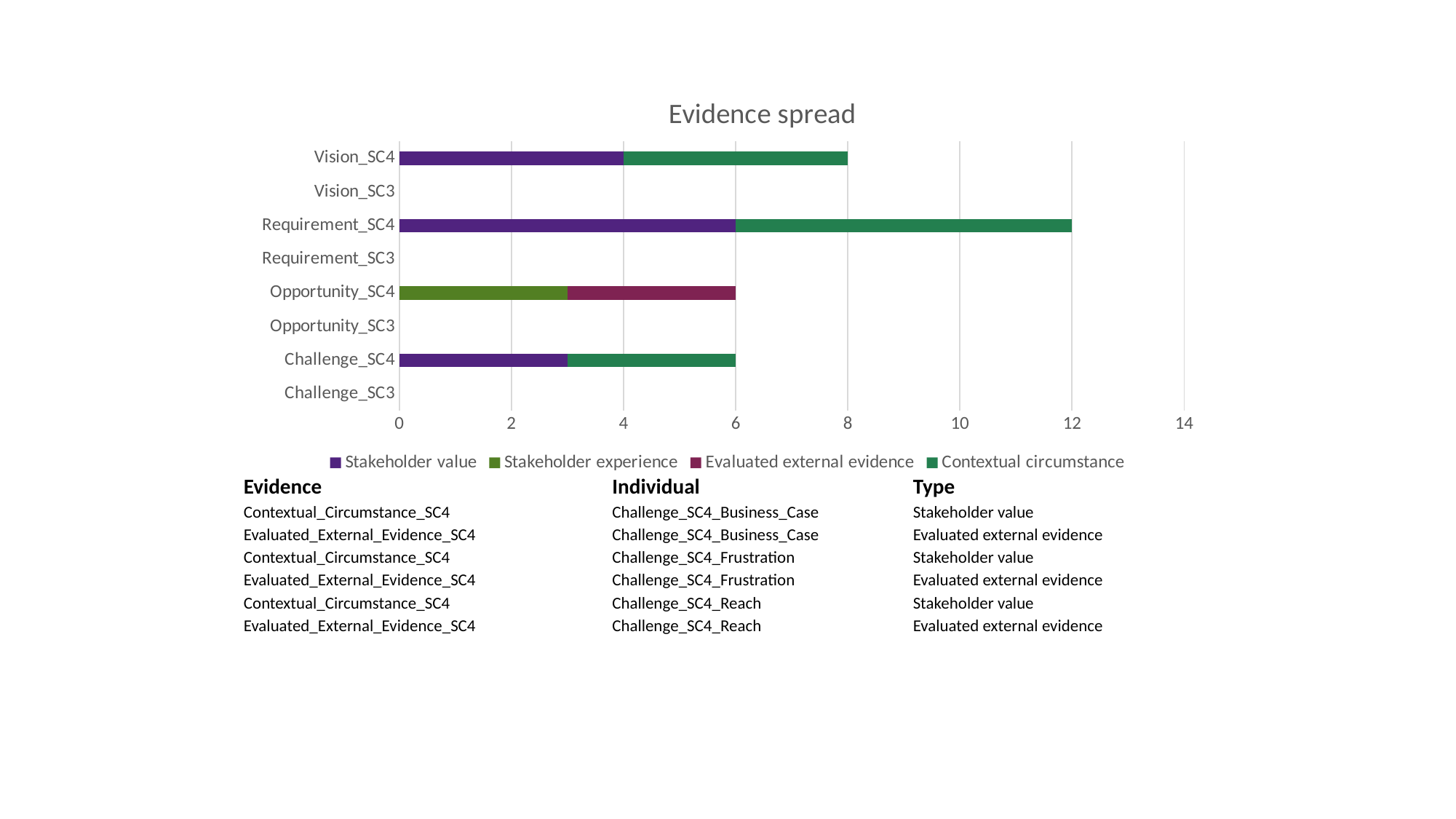

### Chart: Evidence spread

| Category | Stakeholder value | Stakeholder experience | Evaluated external evidence | Contextual circumstance |
|---|---|---|---|---|
| Challenge_SC3 | None | None | None | None |
| Challenge_SC4 | 3.0 | None | None | 3.0 |
| Opportunity_SC3 | None | None | None | None |
| Opportunity_SC4 | None | 3.0 | 3.0 | None |
| Requirement_SC3 | None | None | None | None |
| Requirement_SC4 | 6.0 | None | None | 6.0 |
| Vision_SC3 | None | None | None | None |
| Vision_SC4 | 4.0 | None | None | 4.0 |
| Evidence | Individual | Type |
| --- | --- | --- |
| Contextual\_Circumstance\_SC4 | Challenge\_SC4\_Business\_Case | Stakeholder value |
| Evaluated\_External\_Evidence\_SC4 | Challenge\_SC4\_Business\_Case | Evaluated external evidence |
| Contextual\_Circumstance\_SC4 | Challenge\_SC4\_Frustration | Stakeholder value |
| Evaluated\_External\_Evidence\_SC4 | Challenge\_SC4\_Frustration | Evaluated external evidence |
| Contextual\_Circumstance\_SC4 | Challenge\_SC4\_Reach | Stakeholder value |
| Evaluated\_External\_Evidence\_SC4 | Challenge\_SC4\_Reach | Evaluated external evidence |